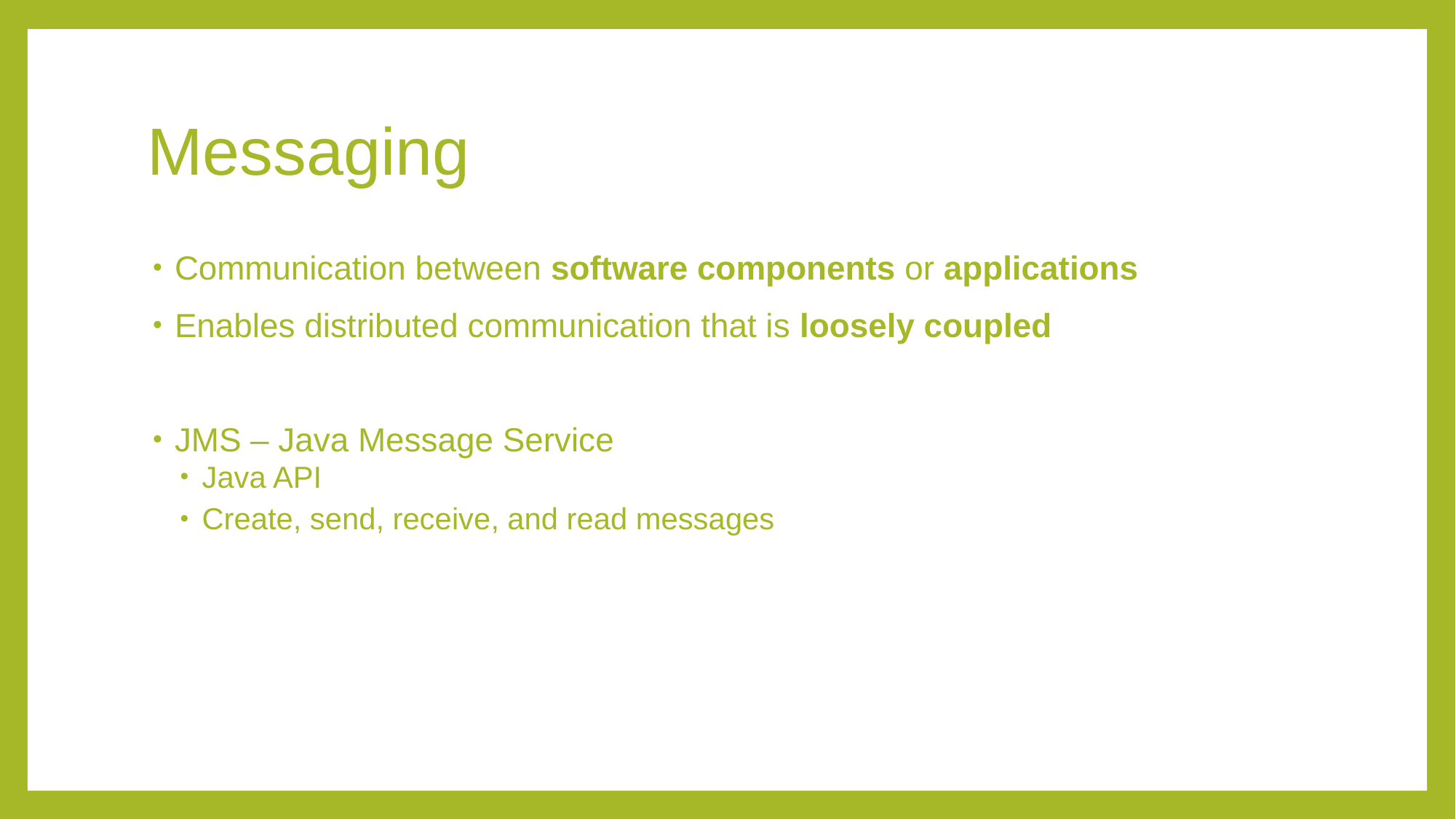

# Messaging
Communication between software components or applications
Enables distributed communication that is loosely coupled

JMS – Java Message Service
Java API
Create, send, receive, and read messages